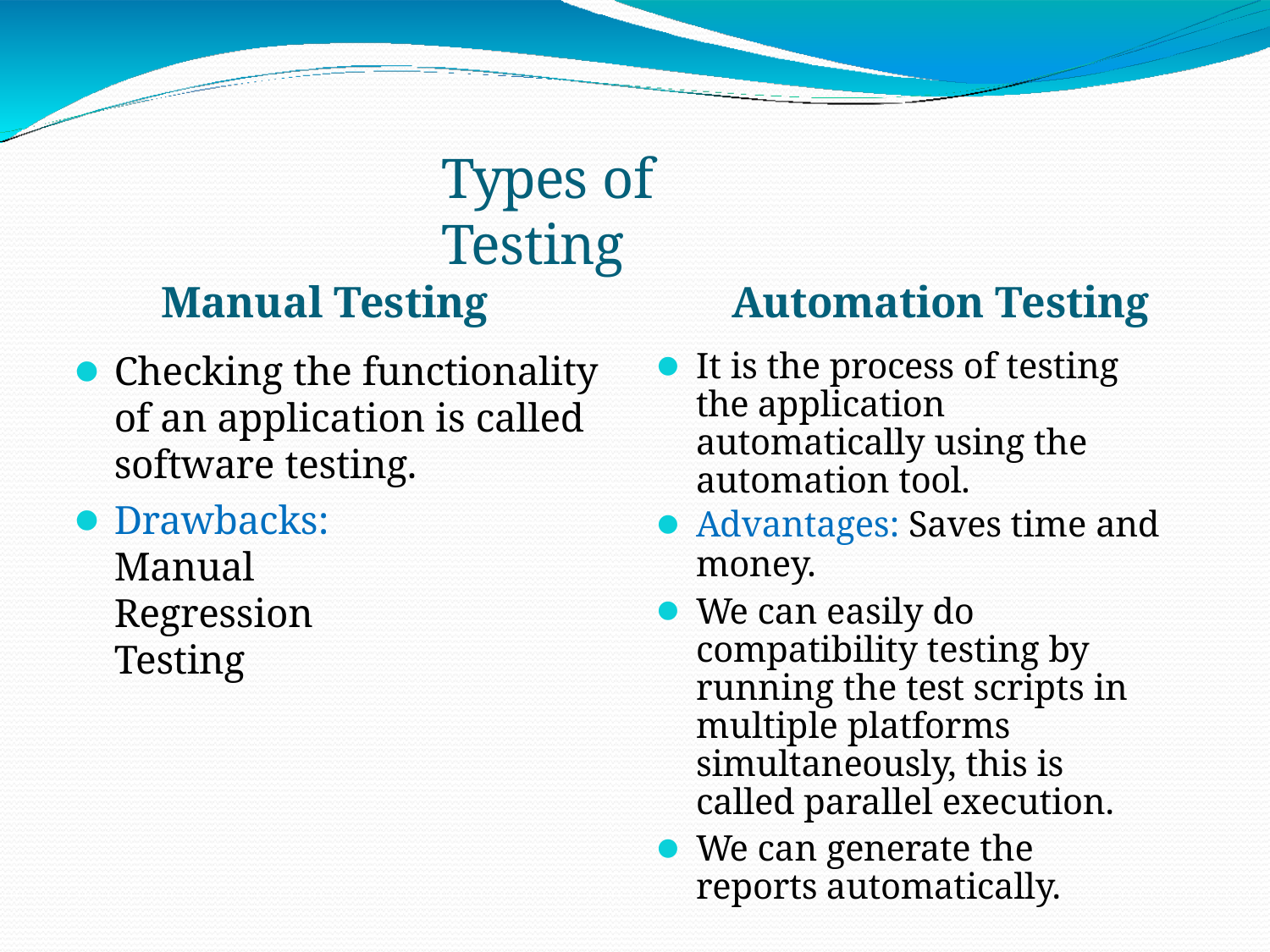

# Types of Testing
Manual Testing
Checking the functionality of an application is called software testing.
Drawbacks: Manual Regression Testing
Automation Testing
It is the process of testing the application automatically using the automation tool.
Advantages: Saves time and
money.
We can easily do compatibility testing by running the test scripts in multiple platforms simultaneously, this is called parallel execution.
We can generate the reports automatically.